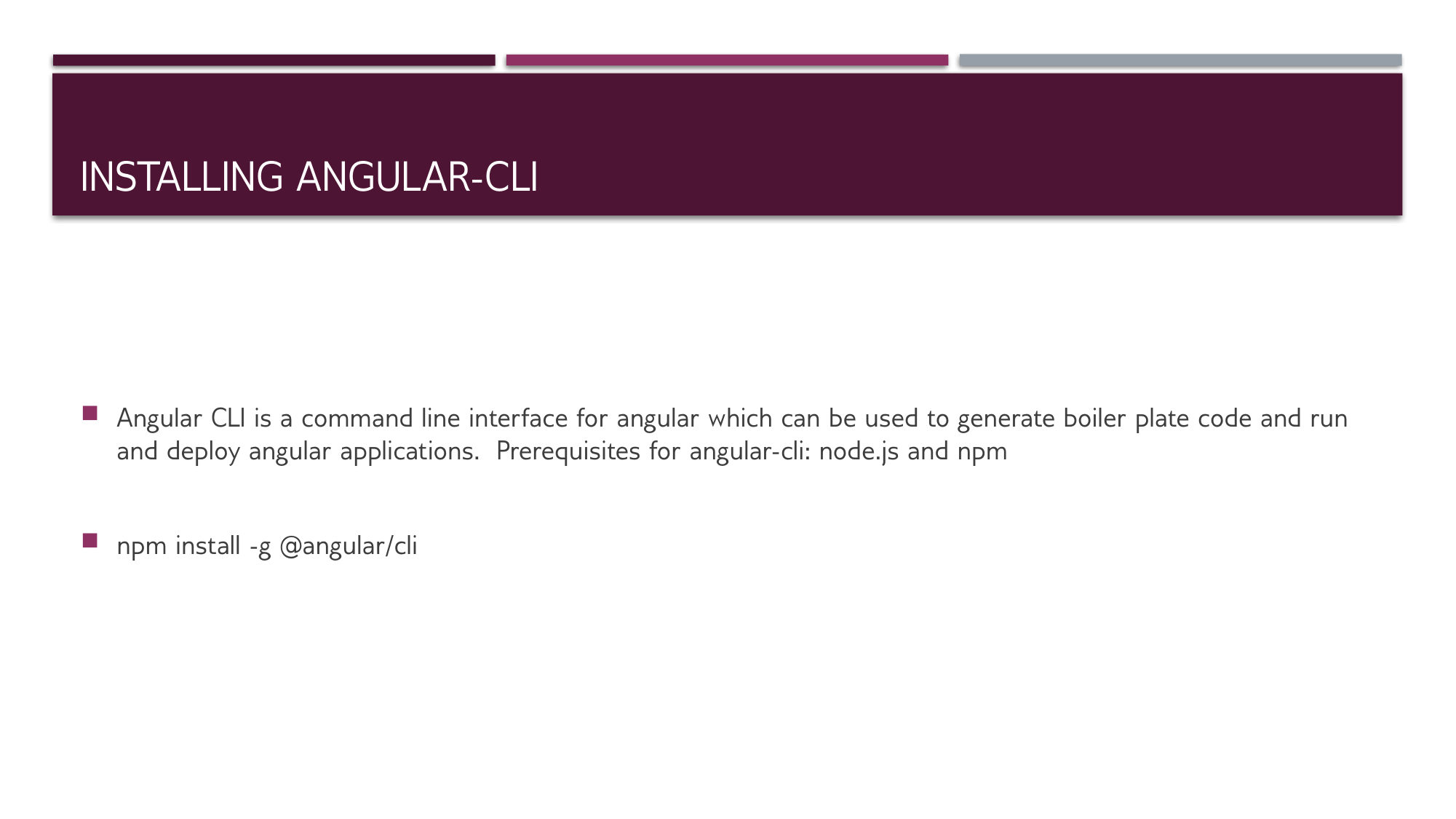

# Installing angular-cli
Angular CLI is a command line interface for angular which can be used to generate boiler plate code and run and deploy angular applications.  Prerequisites for angular-cli: node.js and npm

npm install -g @angular/cli